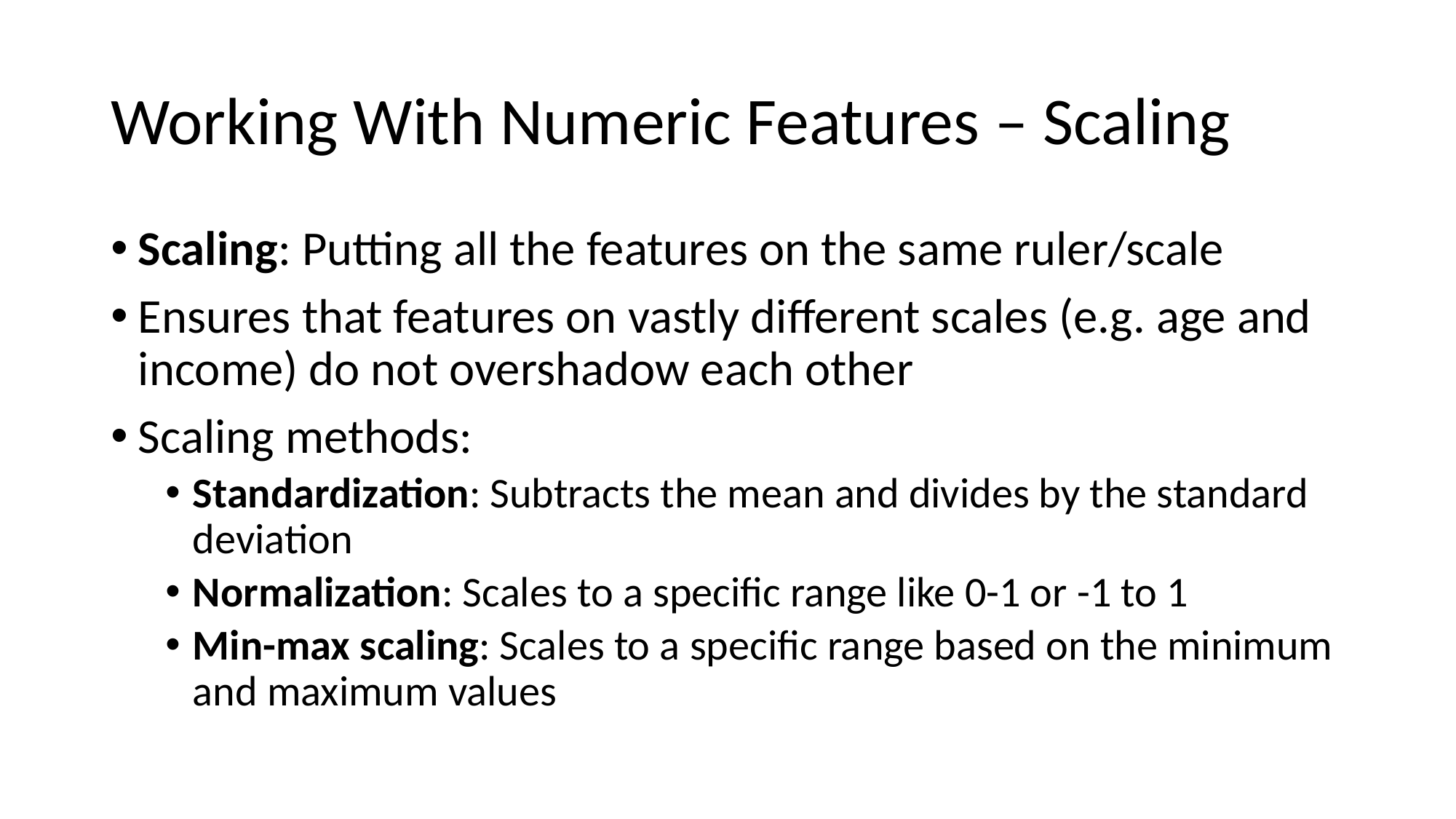

# Working With Numeric Features – Scaling
Scaling: Putting all the features on the same ruler/scale
Ensures that features on vastly different scales (e.g. age and income) do not overshadow each other
Scaling methods:
Standardization: Subtracts the mean and divides by the standard deviation
Normalization: Scales to a specific range like 0-1 or -1 to 1
Min-max scaling: Scales to a specific range based on the minimum and maximum values